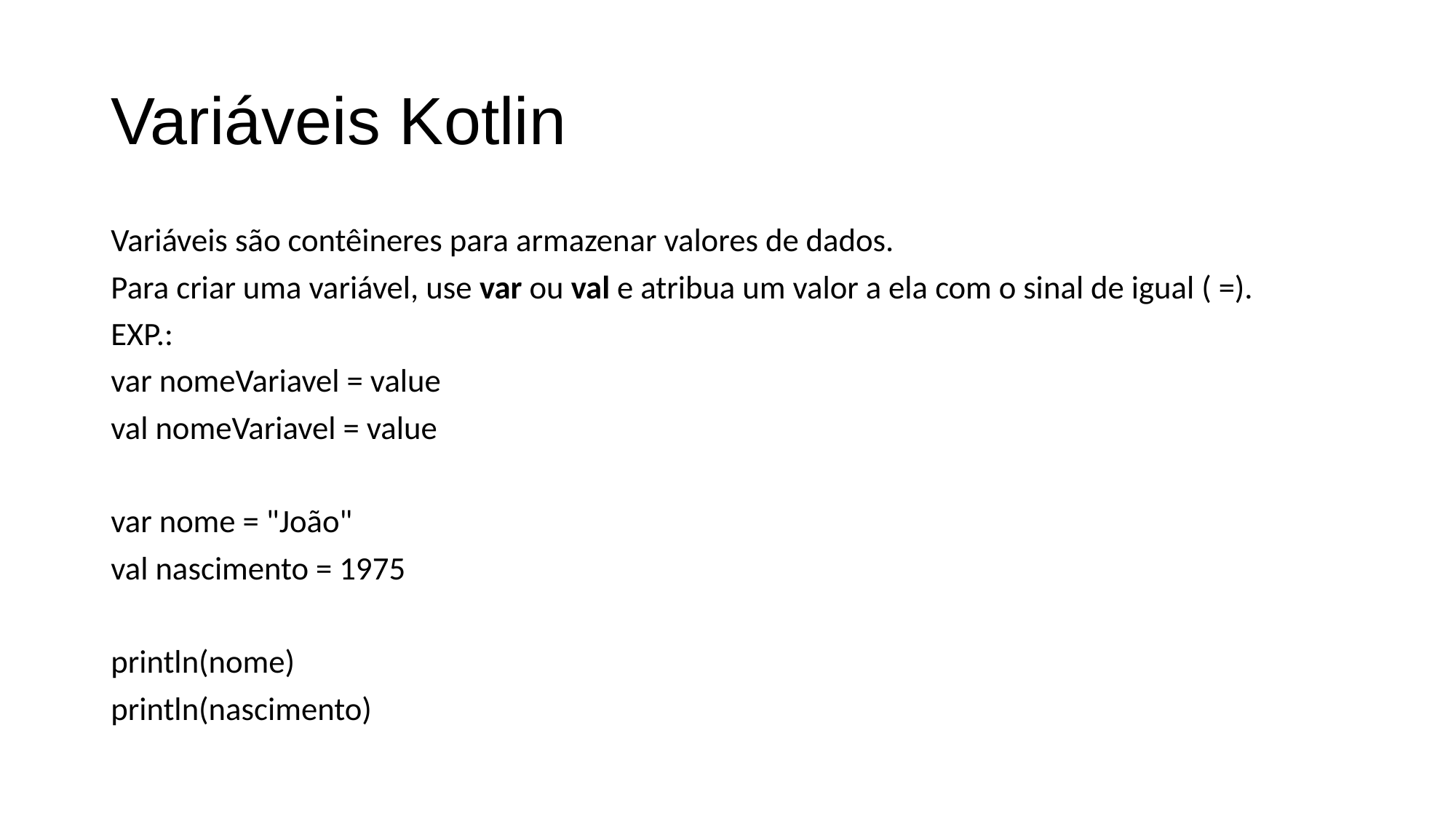

# Variáveis ​​Kotlin
Variáveis ​​são contêineres para armazenar valores de dados.
Para criar uma variável, use var ou val e atribua um valor a ela com o sinal de igual ( =).
EXP.:
var nomeVariavel = value
val nomeVariavel = value

var nome = "João"
val nascimento = 1975

println(nome)
println(nascimento)